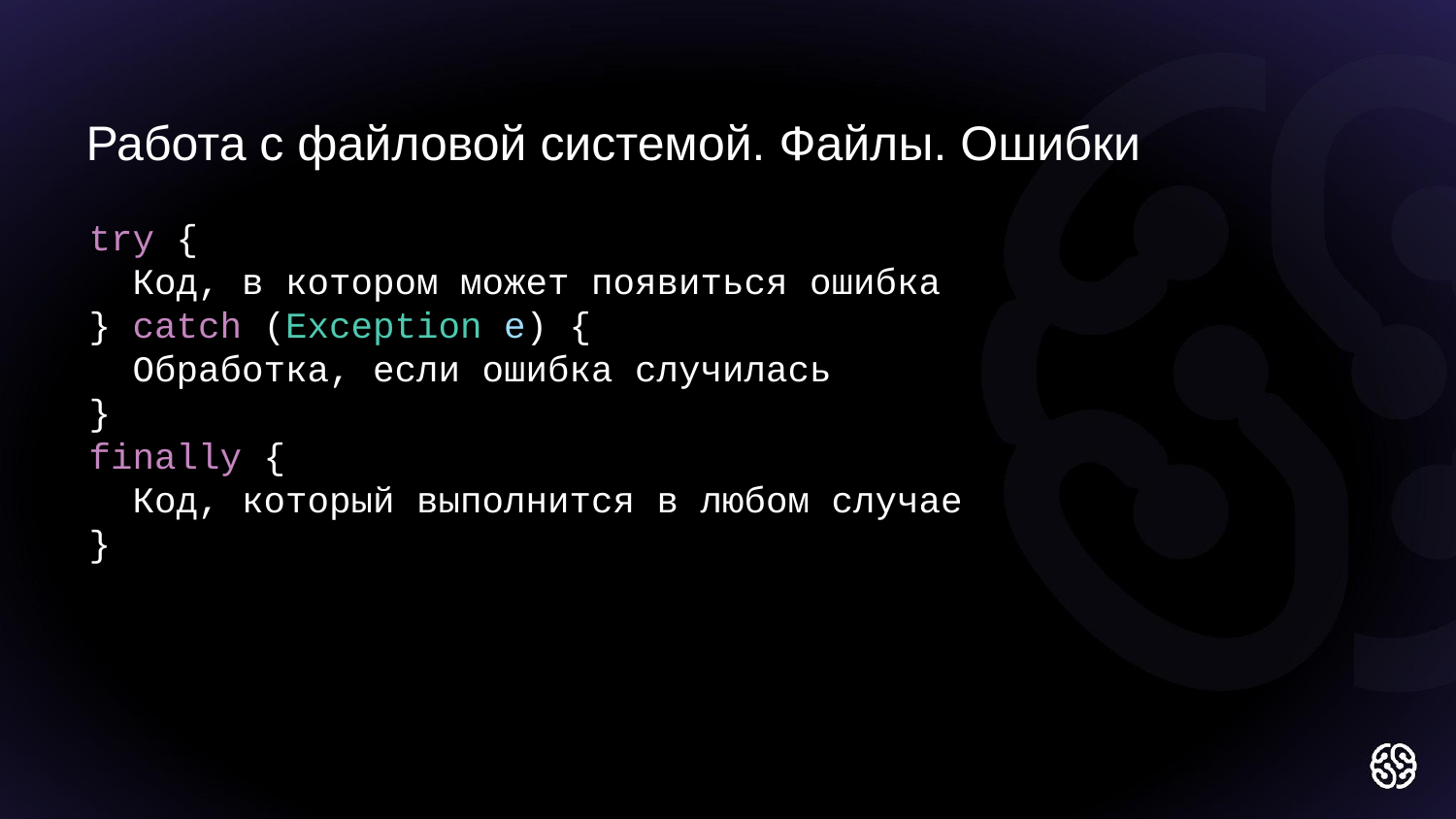

Работа с файловой системой. Файлы. Ошибки
try {
  Код, в котором может появиться ошибка
} catch (Exception e) {
  Обработка, если ошибка случилась
}
finally {
  Код, который выполнится в любом случае
}